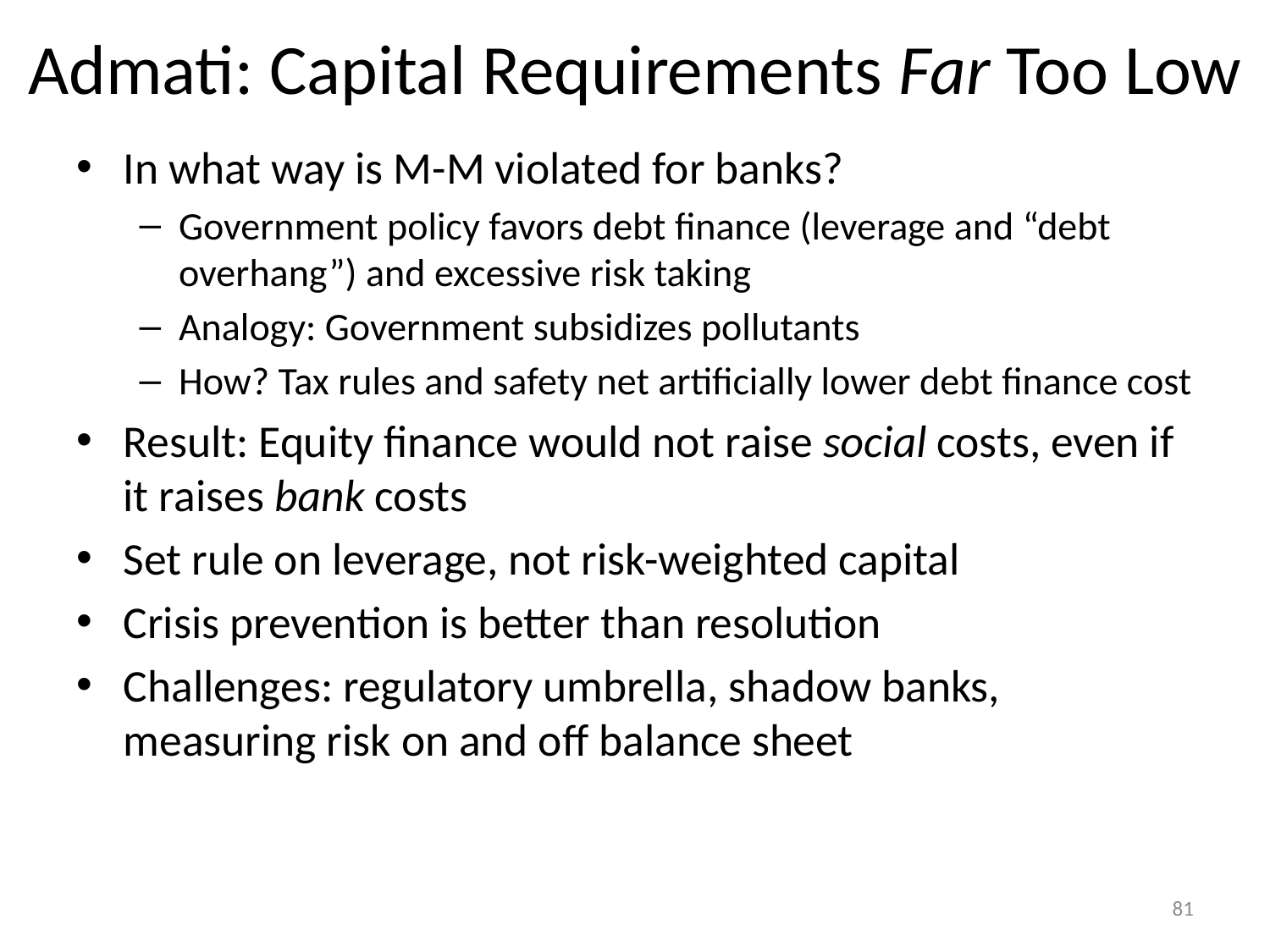

# Admati: Capital Requirements Far Too Low
In what way is M-M violated for banks?
Government policy favors debt finance (leverage and “debt overhang”) and excessive risk taking
Analogy: Government subsidizes pollutants
How? Tax rules and safety net artificially lower debt finance cost
Result: Equity finance would not raise social costs, even if it raises bank costs
Set rule on leverage, not risk-weighted capital
Crisis prevention is better than resolution
Challenges: regulatory umbrella, shadow banks, measuring risk on and off balance sheet
81